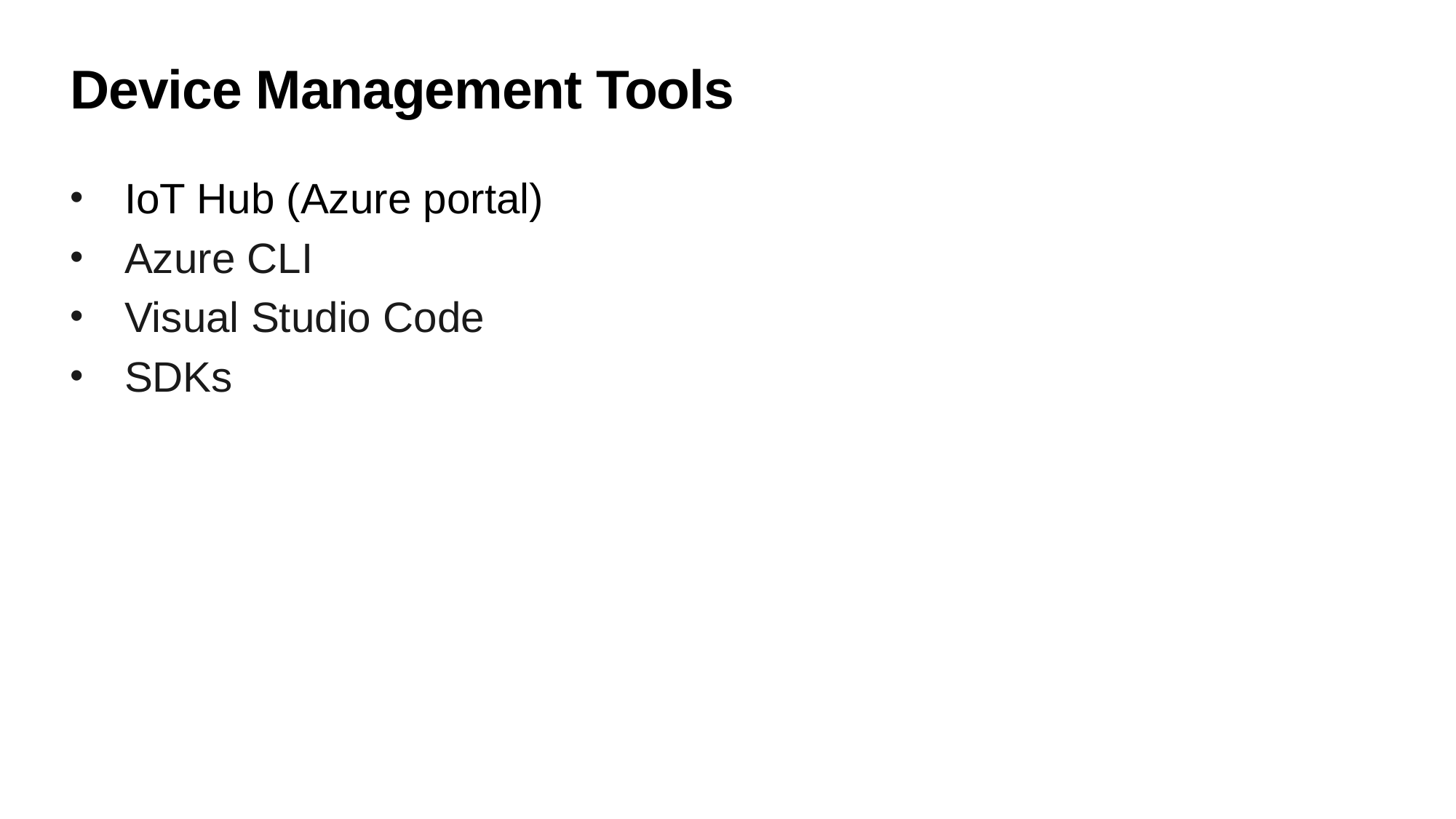

# Device Management Tools
IoT Hub (Azure portal)
Azure CLI
Visual Studio Code
SDKs